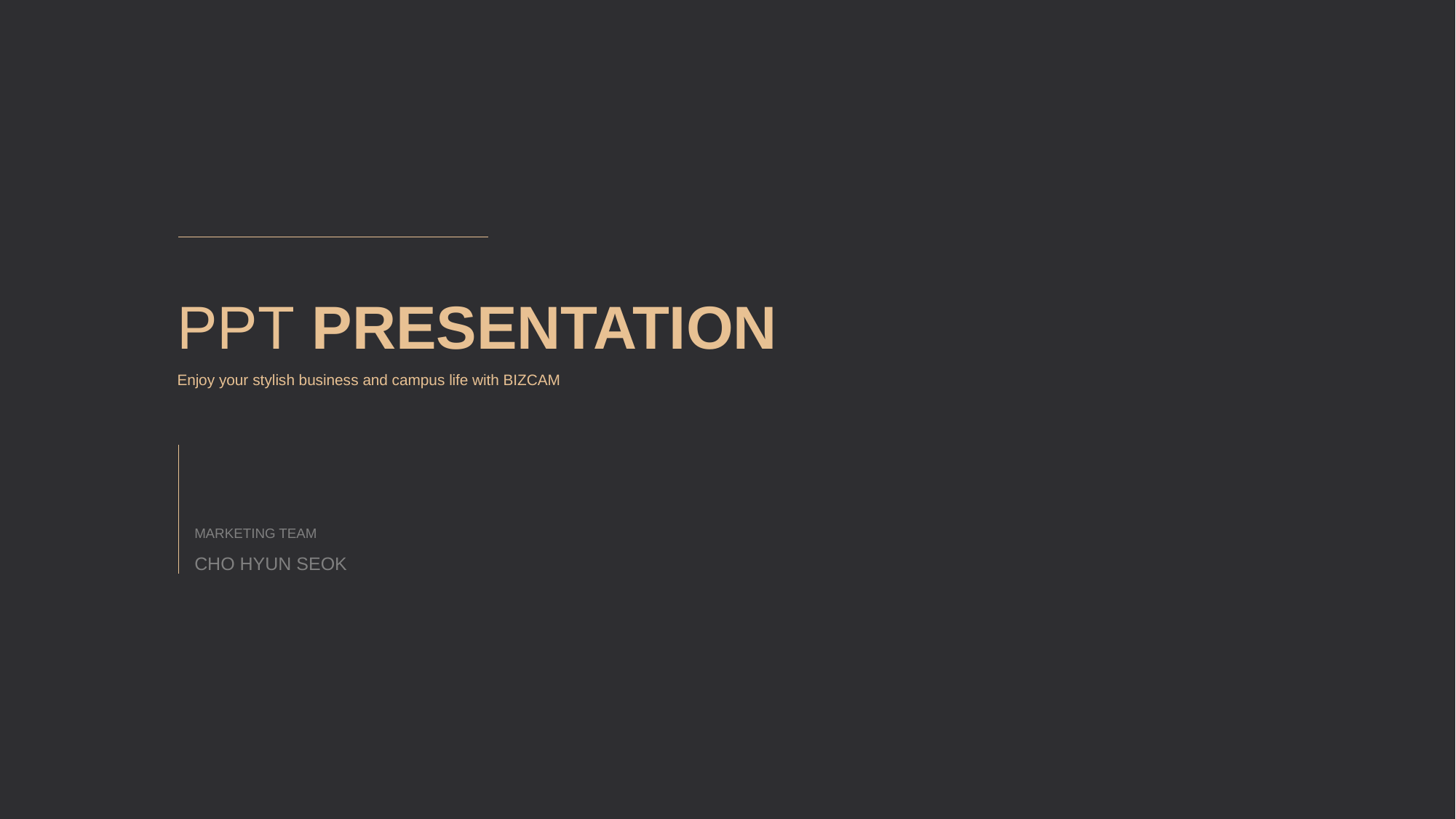

PPT PRESENTATION
Enjoy your stylish business and campus life with BIZCAM
MARKETING TEAM
CHO HYUN SEOK